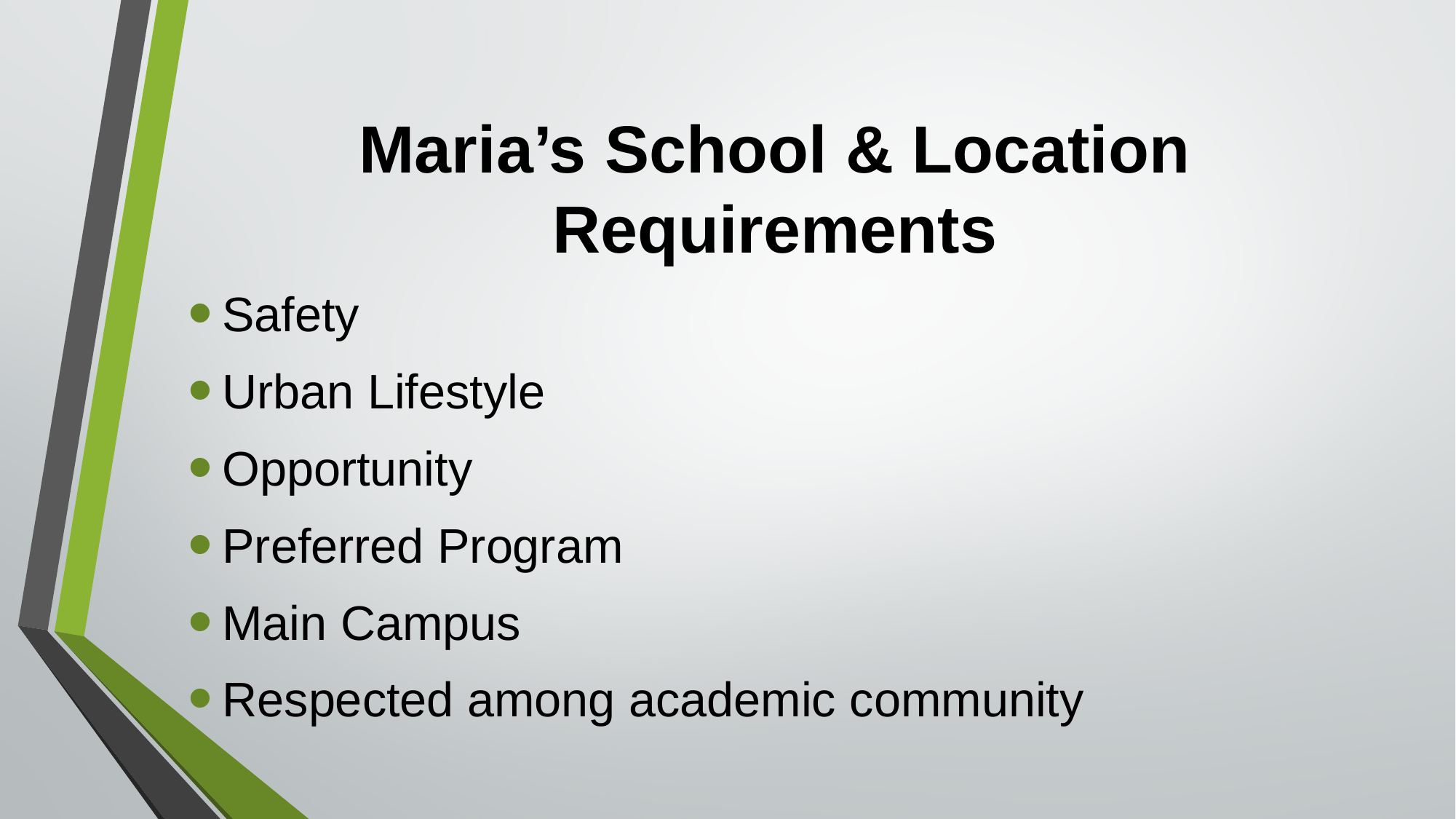

# Maria’s School & Location Requirements
Safety
Urban Lifestyle
Opportunity
Preferred Program
Main Campus
Respected among academic community